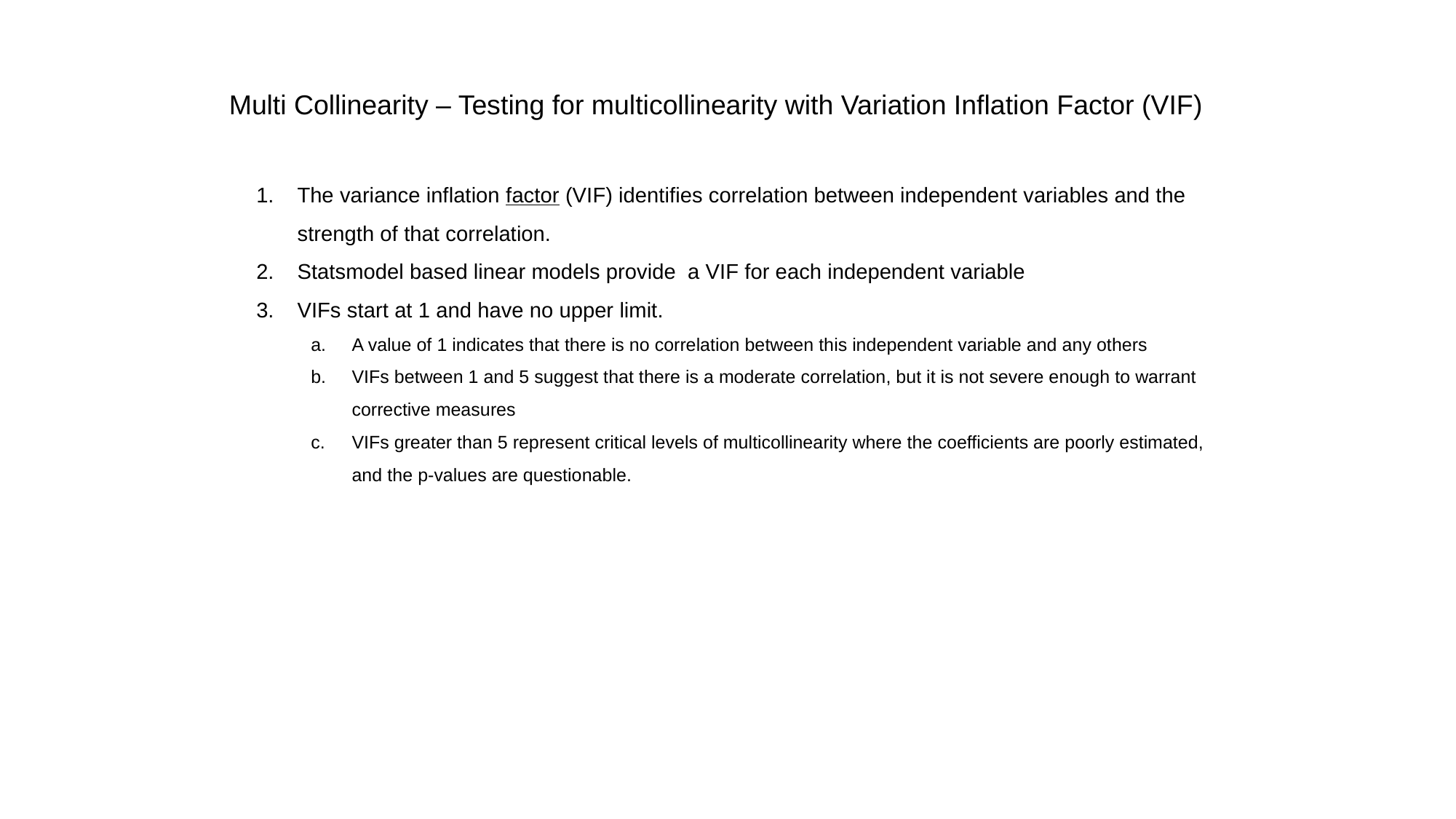

Multi Collinearity – Testing for multicollinearity with Variation Inflation Factor (VIF)
The variance inflation factor (VIF) identifies correlation between independent variables and the strength of that correlation.
Statsmodel based linear models provide  a VIF for each independent variable
VIFs start at 1 and have no upper limit.
A value of 1 indicates that there is no correlation between this independent variable and any others
VIFs between 1 and 5 suggest that there is a moderate correlation, but it is not severe enough to warrant corrective measures
VIFs greater than 5 represent critical levels of multicollinearity where the coefficients are poorly estimated, and the p-values are questionable.